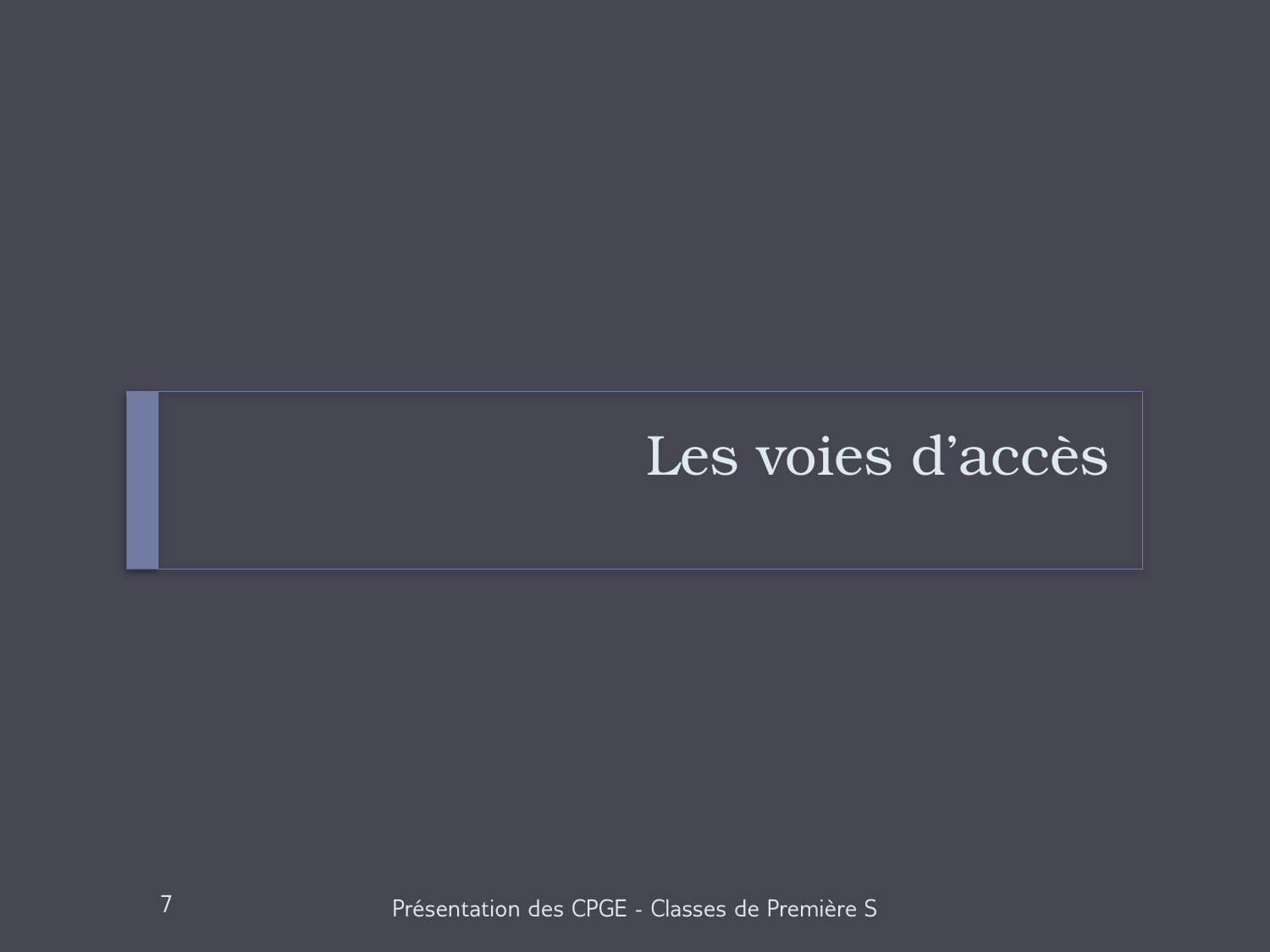

# Les voies d’accès

7
Présentation des CPGE - Classes de Première S